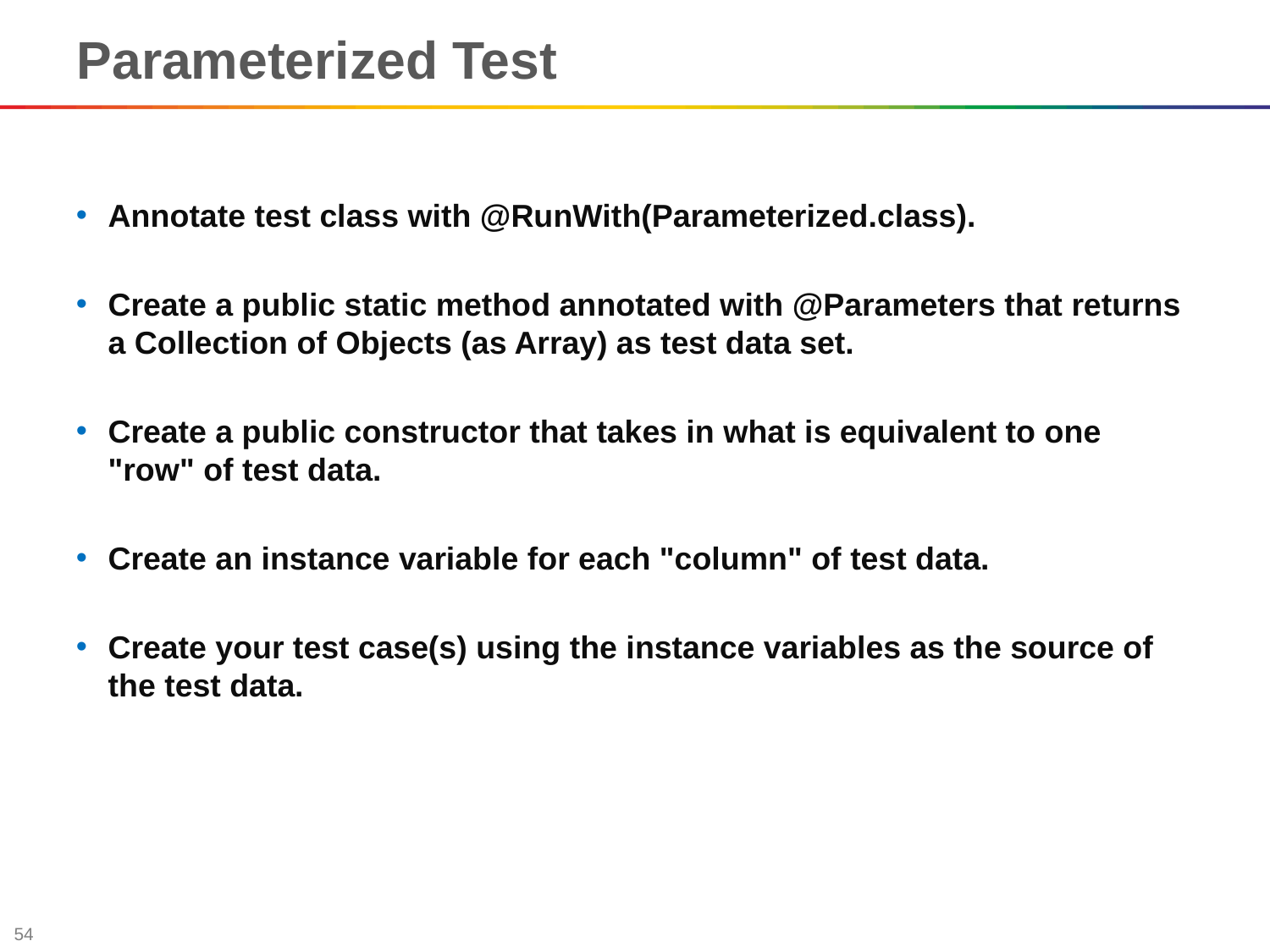

Parameterized Test
Annotate test class with @RunWith(Parameterized.class).

Create a public static method annotated with @Parameters that returns a Collection of Objects (as Array) as test data set.

Create a public constructor that takes in what is equivalent to one "row" of test data.

Create an instance variable for each "column" of test data.

Create your test case(s) using the instance variables as the source of the test data.